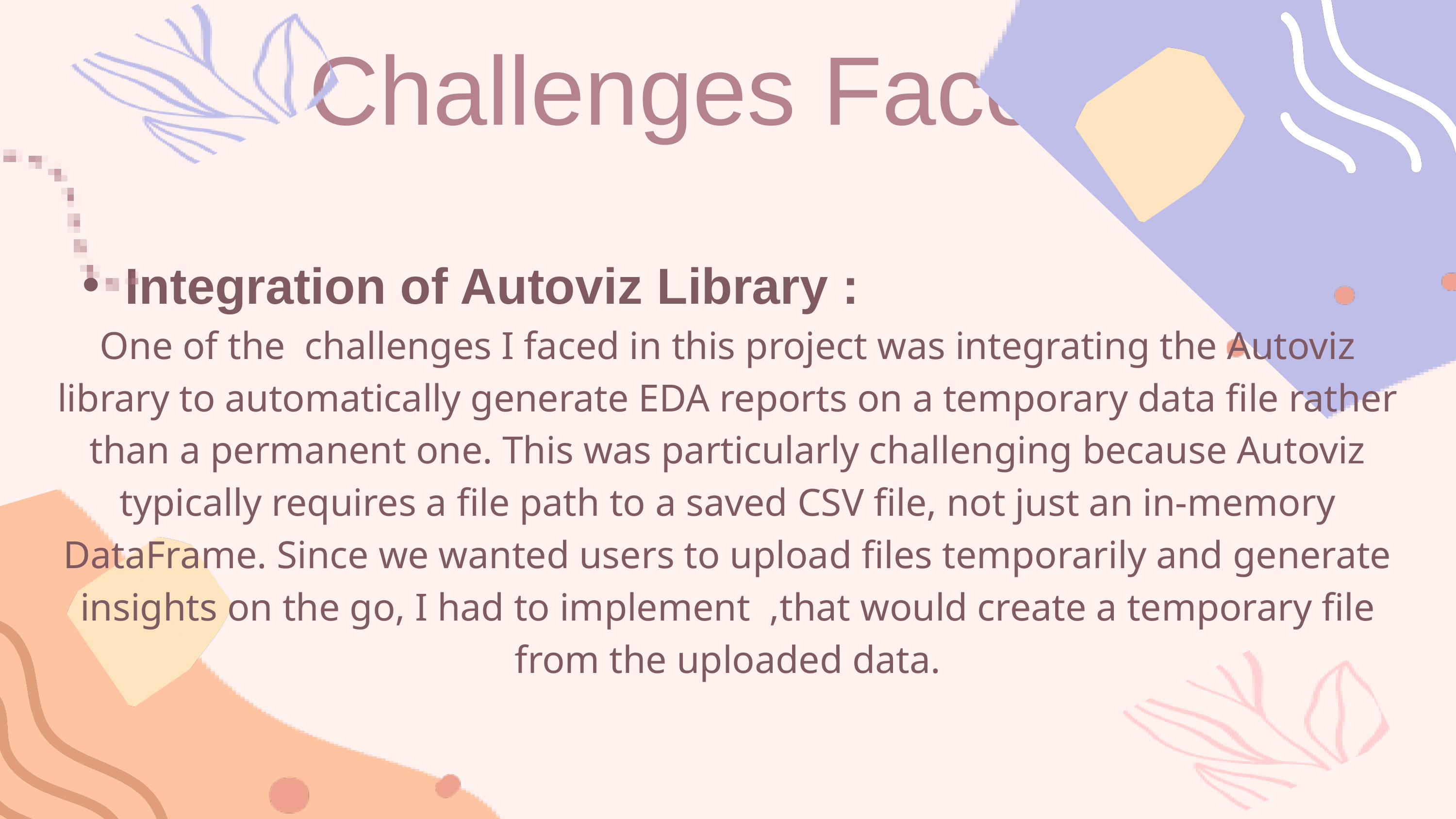

Challenges Faced

Integration of Autoviz Library :
One of the  challenges I faced in this project was integrating the Autoviz library to automatically generate EDA reports on a temporary data file rather than a permanent one. This was particularly challenging because Autoviz typically requires a file path to a saved CSV file, not just an in-memory DataFrame. Since we wanted users to upload files temporarily and generate insights on the go, I had to implement  ,that would create a temporary file from the uploaded data.